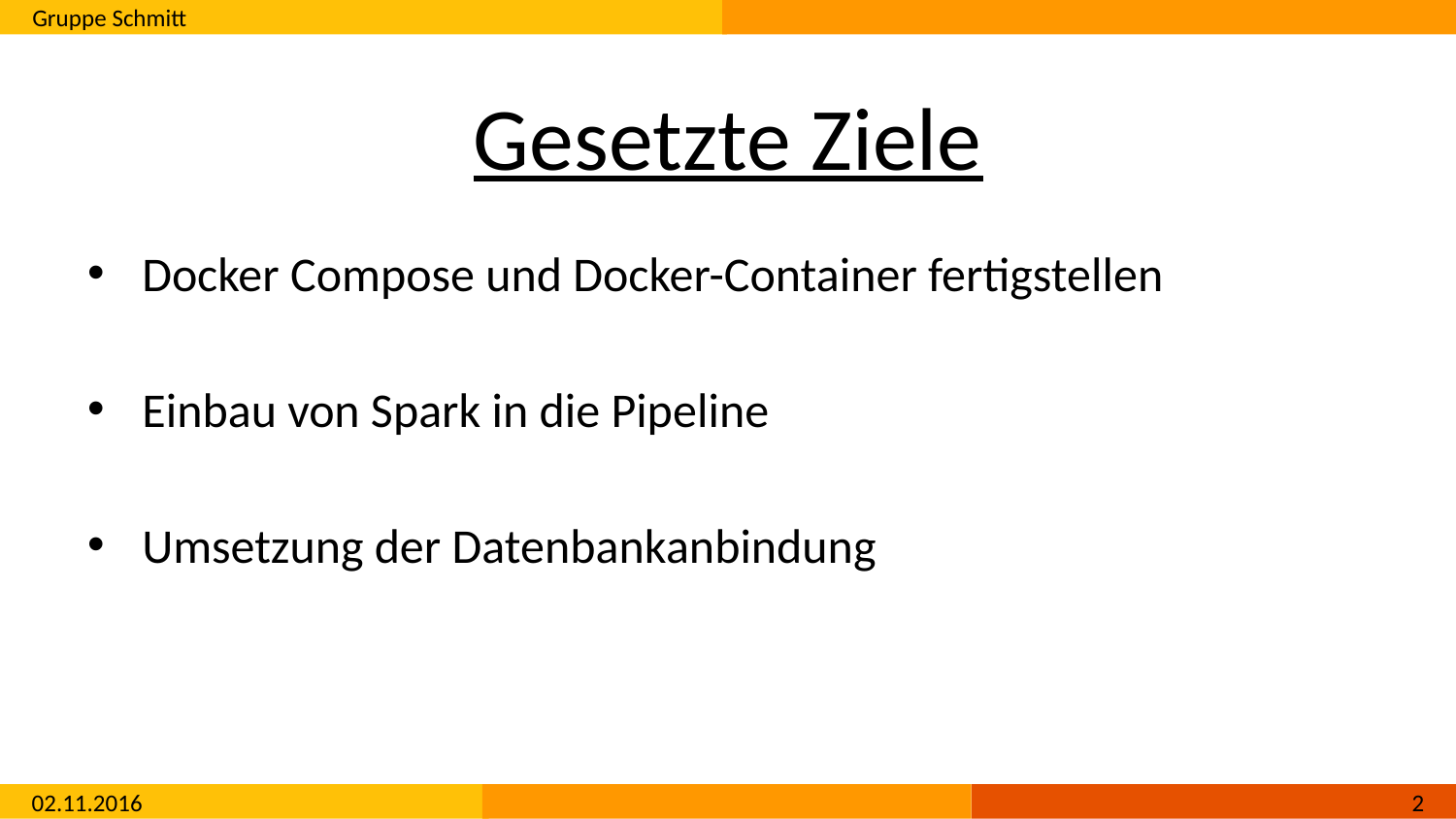

# Gesetzte Ziele
Docker Compose und Docker-Container fertigstellen

Einbau von Spark in die Pipeline

Umsetzung der Datenbankanbindung

02.11.2016
2